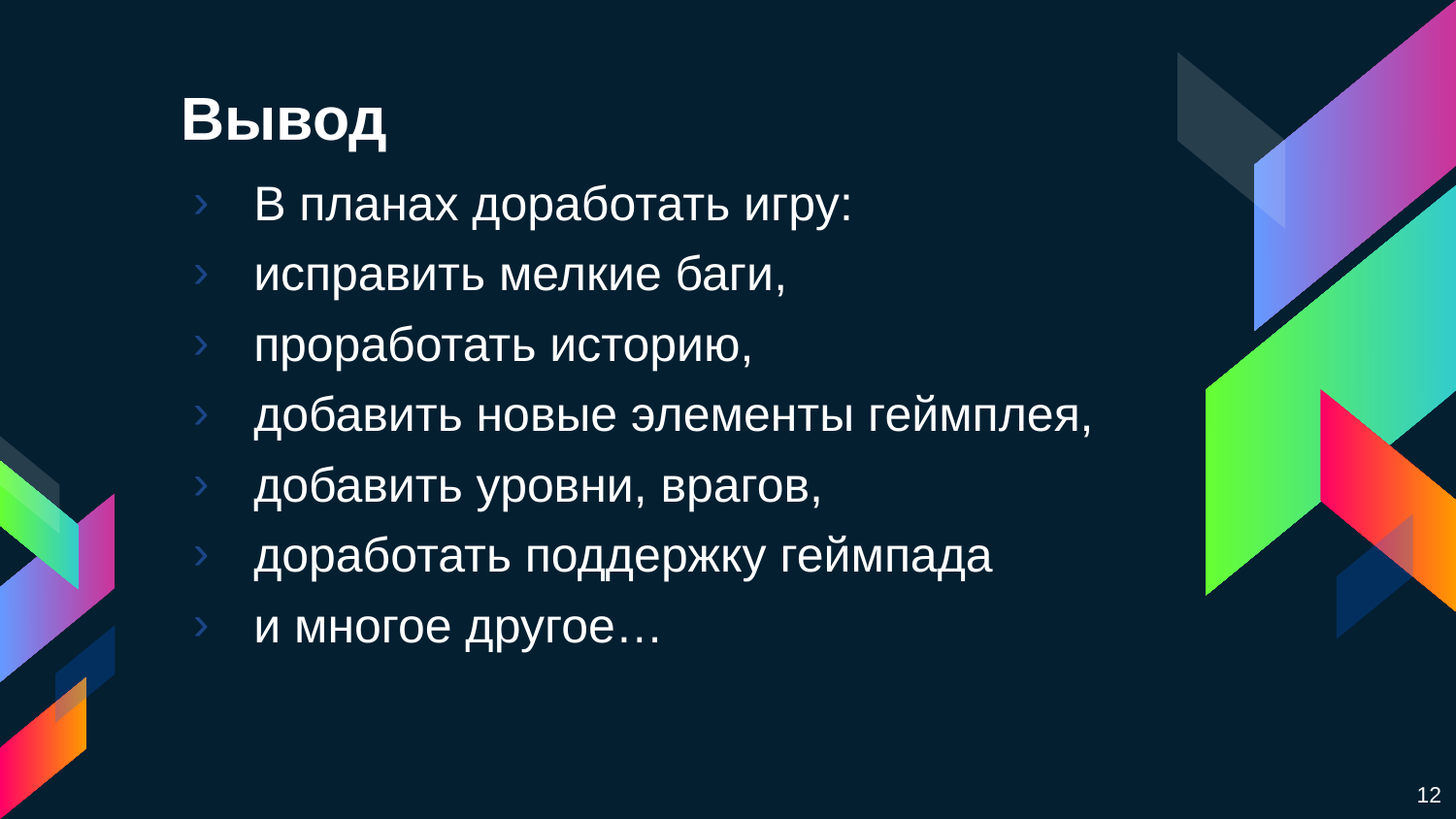

# Вывод
В планах доработать игру:
исправить мелкие баги,
проработать историю,
добавить новые элементы геймплея,
добавить уровни, врагов,
доработать поддержку геймпада
и многое другое…
12